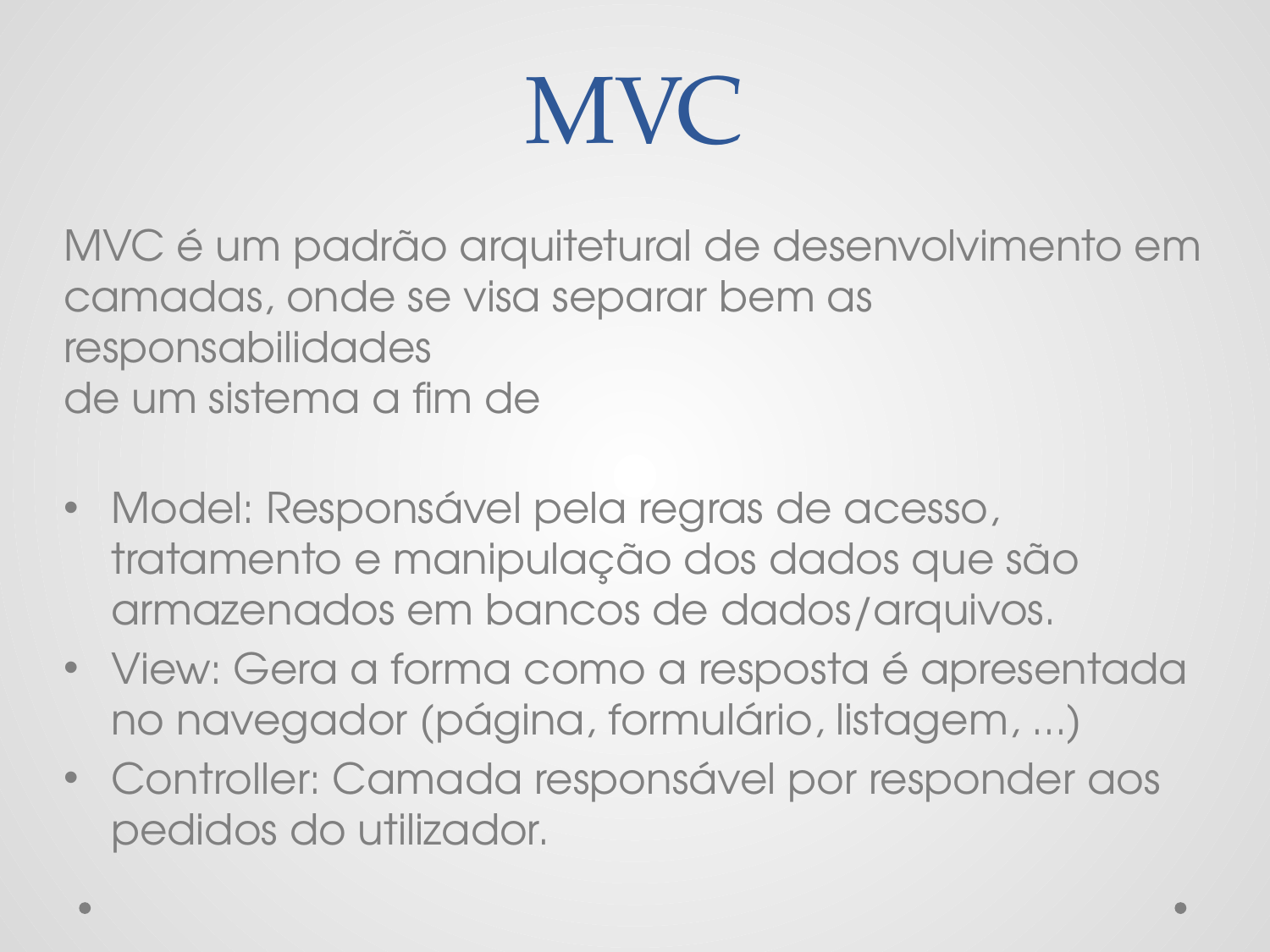

# MVC
MVC é um padrão arquitetural de desenvolvimento em
camadas, onde se visa separar bem as responsabilidades
de um sistema a fim de
Model: Responsável pela regras de acesso,
tratamento e manipulação dos dados que são
armazenados em bancos de dados/arquivos.
View: Gera a forma como a resposta é apresentada
no navegador (página, formulário, listagem, ...)
Controller: Camada responsável por responder aos
pedidos do utilizador.